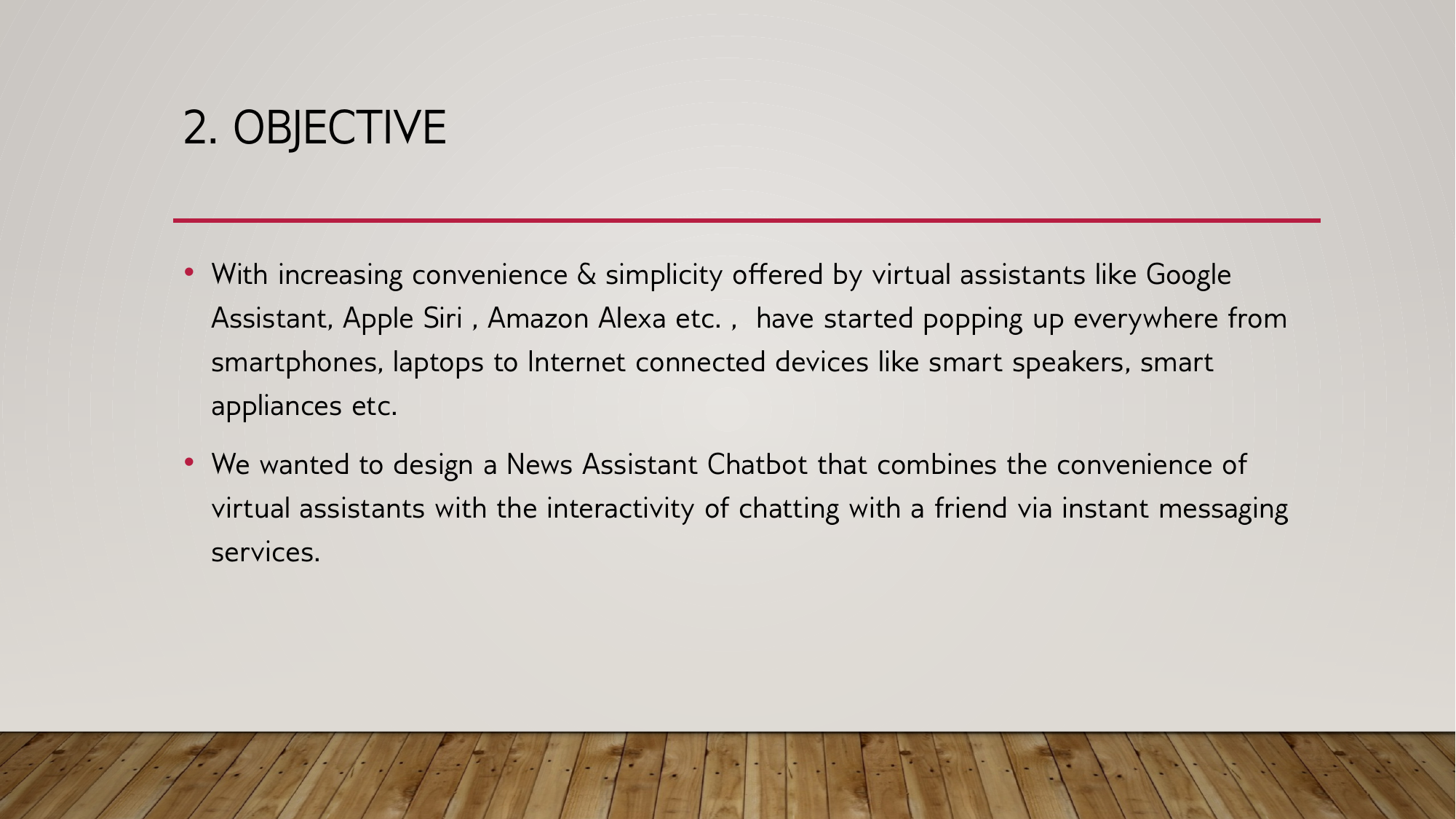

# 2. OBJECTIVE
With increasing convenience & simplicity offered by virtual assistants like Google Assistant, Apple Siri , Amazon Alexa etc. ,  have started popping up everywhere from smartphones, laptops to Internet connected devices like smart speakers, smart appliances etc.
We wanted to design a News Assistant Chatbot that combines the convenience of virtual assistants with the interactivity of chatting with a friend via instant messaging services.